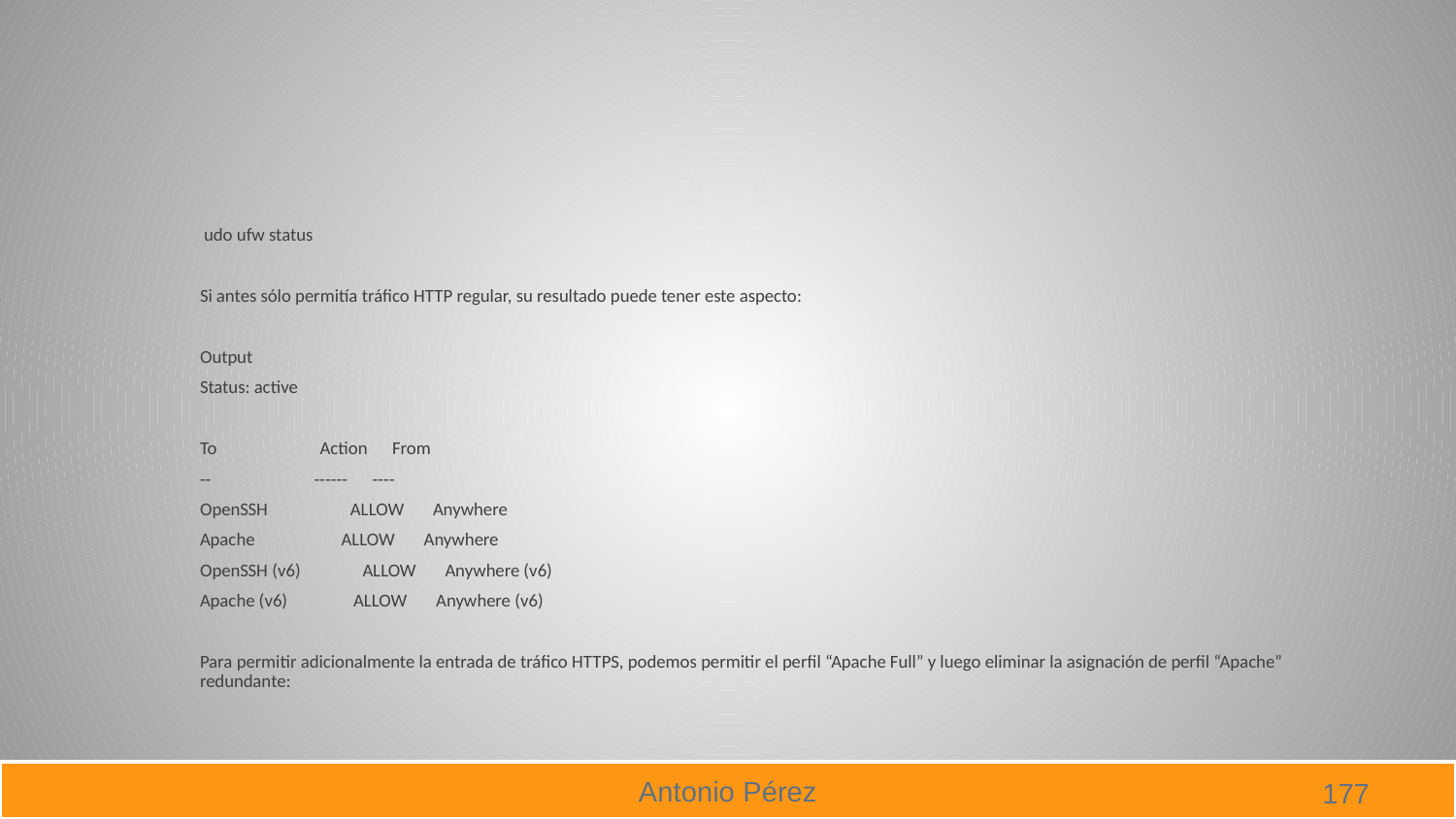

#
 udo ufw status

Si antes sólo permitía tráfico HTTP regular, su resultado puede tener este aspecto:

Output
Status: active

To                         Action      From
--                         ------      ----
OpenSSH                    ALLOW       Anywhere
Apache                     ALLOW       Anywhere
OpenSSH (v6)               ALLOW       Anywhere (v6)
Apache (v6)                ALLOW       Anywhere (v6)

Para permitir adicionalmente la entrada de tráfico HTTPS, podemos permitir el perfil “Apache Full” y luego eliminar la asignación de perfil “Apache” redundante: